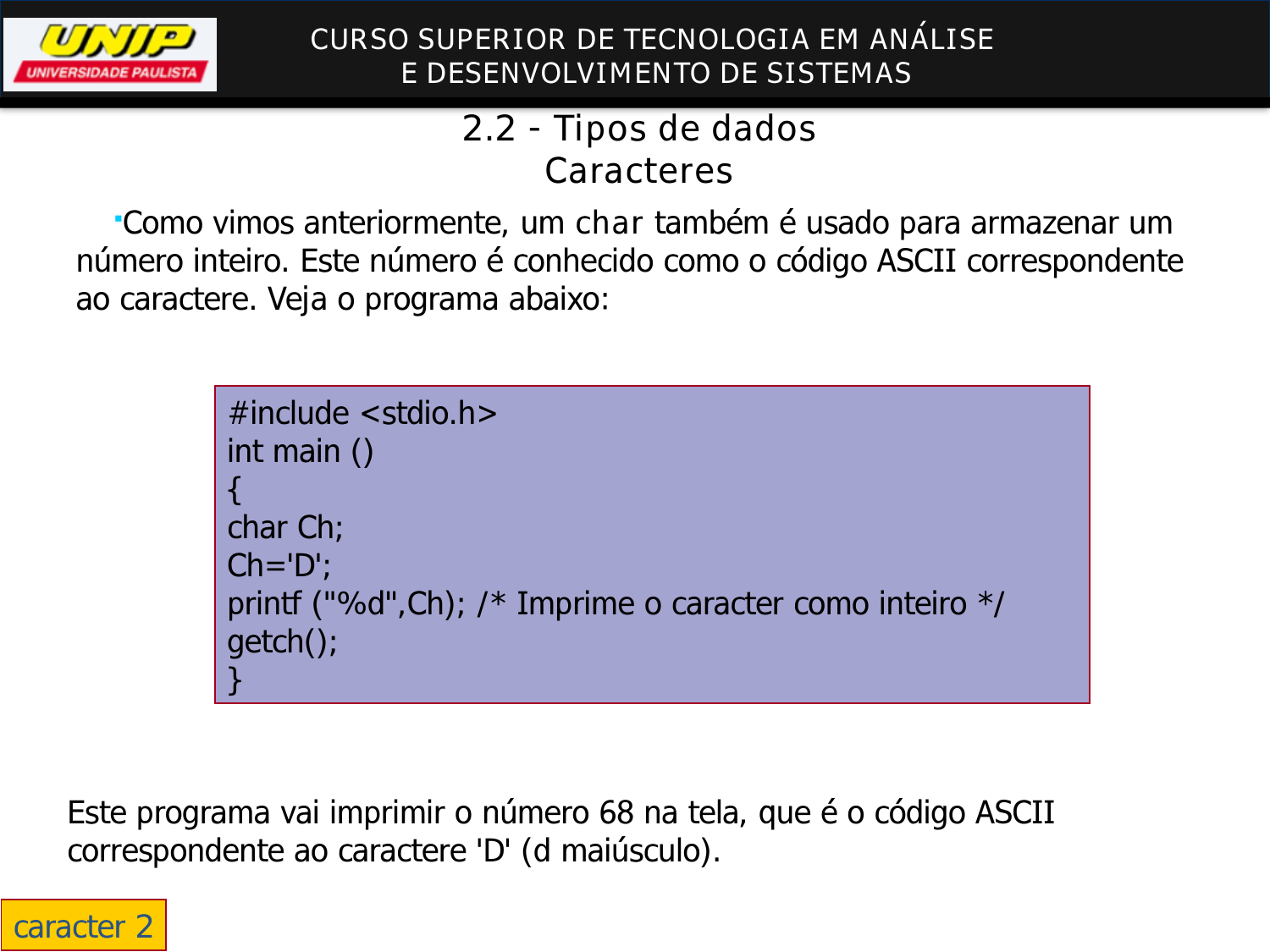

# 2.2 - Tipos de dados Caracteres
Como vimos anteriormente, um char também é usado para armazenar um número inteiro. Este número é conhecido como o código ASCII correspondente ao caractere. Veja o programa abaixo:
#include <stdio.h>
int main ()
{
char Ch;
Ch='D';
printf ("%d",Ch); /* Imprime o caracter como inteiro */
getch();
}
Este programa vai imprimir o número 68 na tela, que é o código ASCII
correspondente ao caractere 'D' (d maiúsculo).
caracter 2